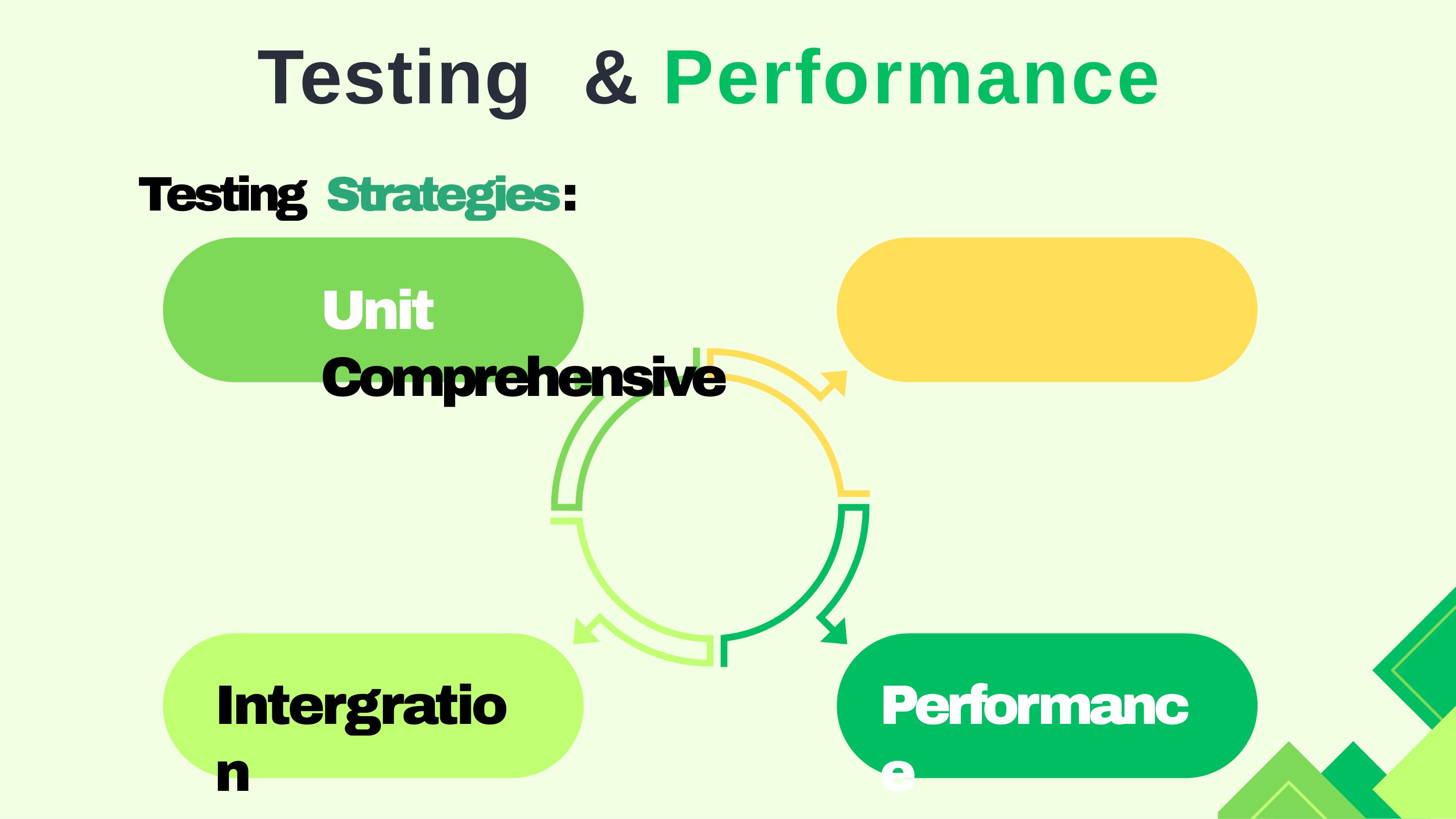

# Testing	& Performance
Testing Strategies:
Unit	Comprehensive

Intergration
Performance